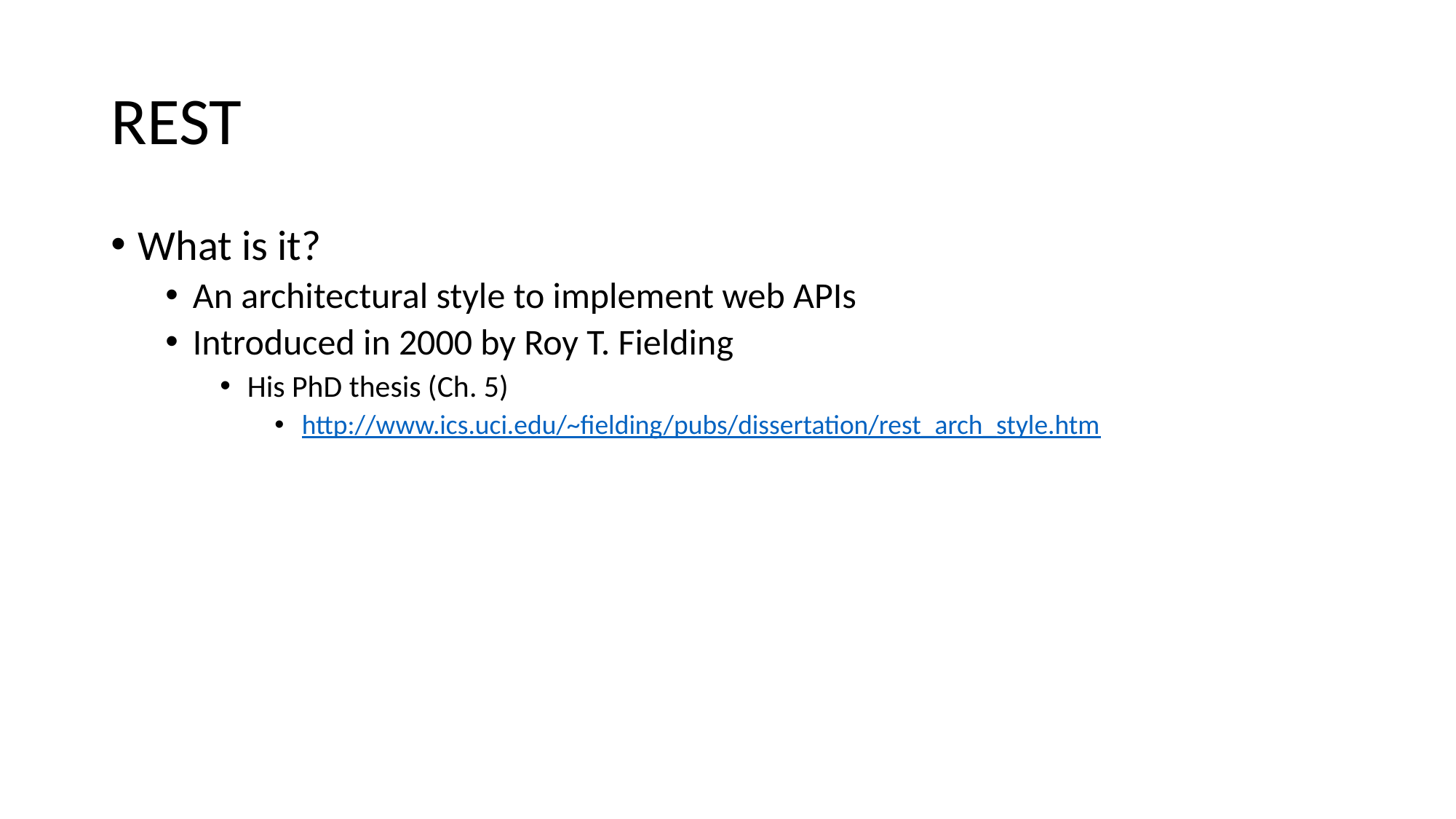

# REST
What is it?
An architectural style to implement web APIs
Introduced in 2000 by Roy T. Fielding
His PhD thesis (Ch. 5)
http://www.ics.uci.edu/~fielding/pubs/dissertation/rest_arch_style.htm